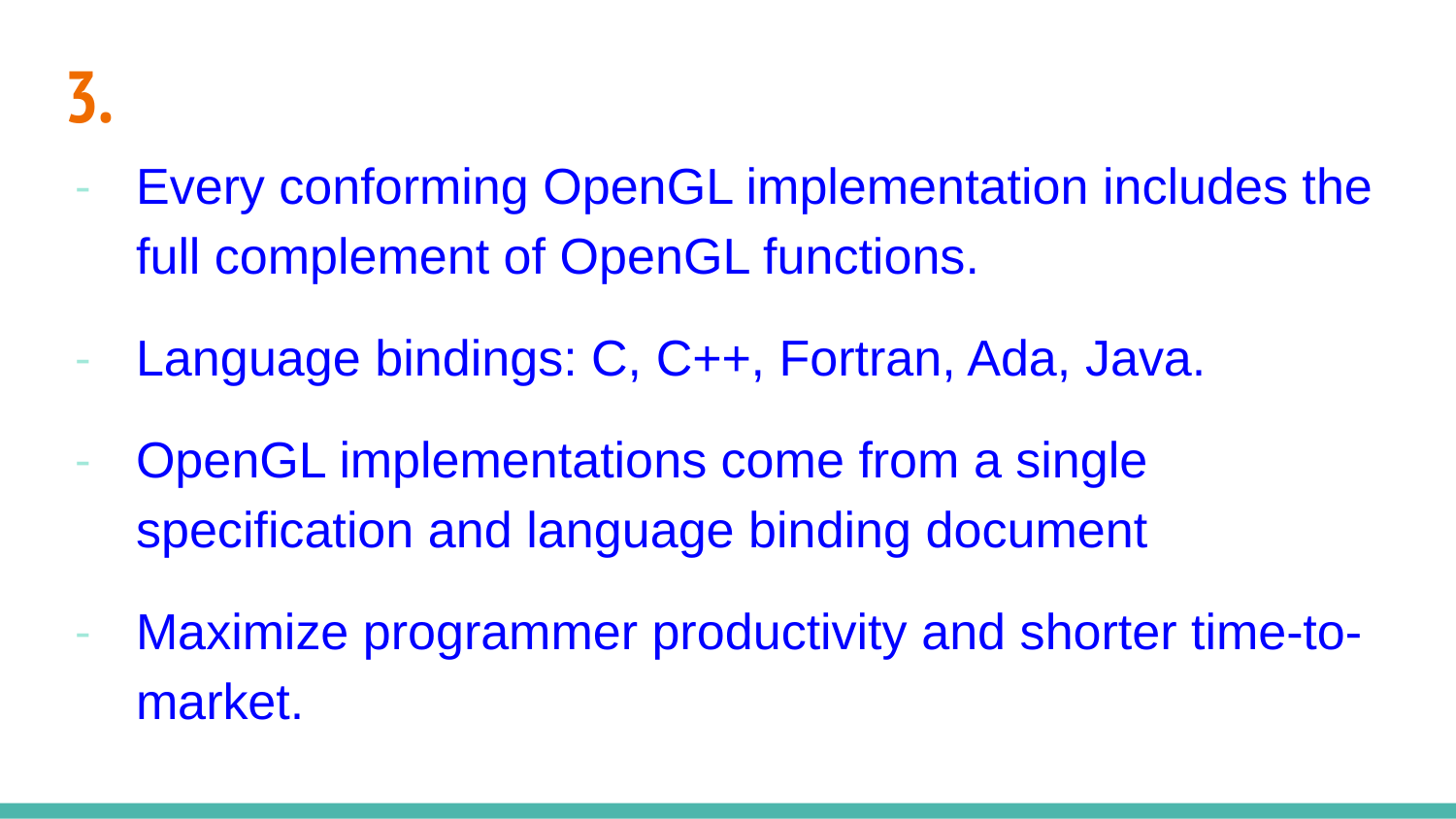

# 3.
Every conforming OpenGL implementation includes the full complement of OpenGL functions.
Language bindings: C, C++, Fortran, Ada, Java.
OpenGL implementations come from a single specification and language binding document
Maximize programmer productivity and shorter time-to-market.